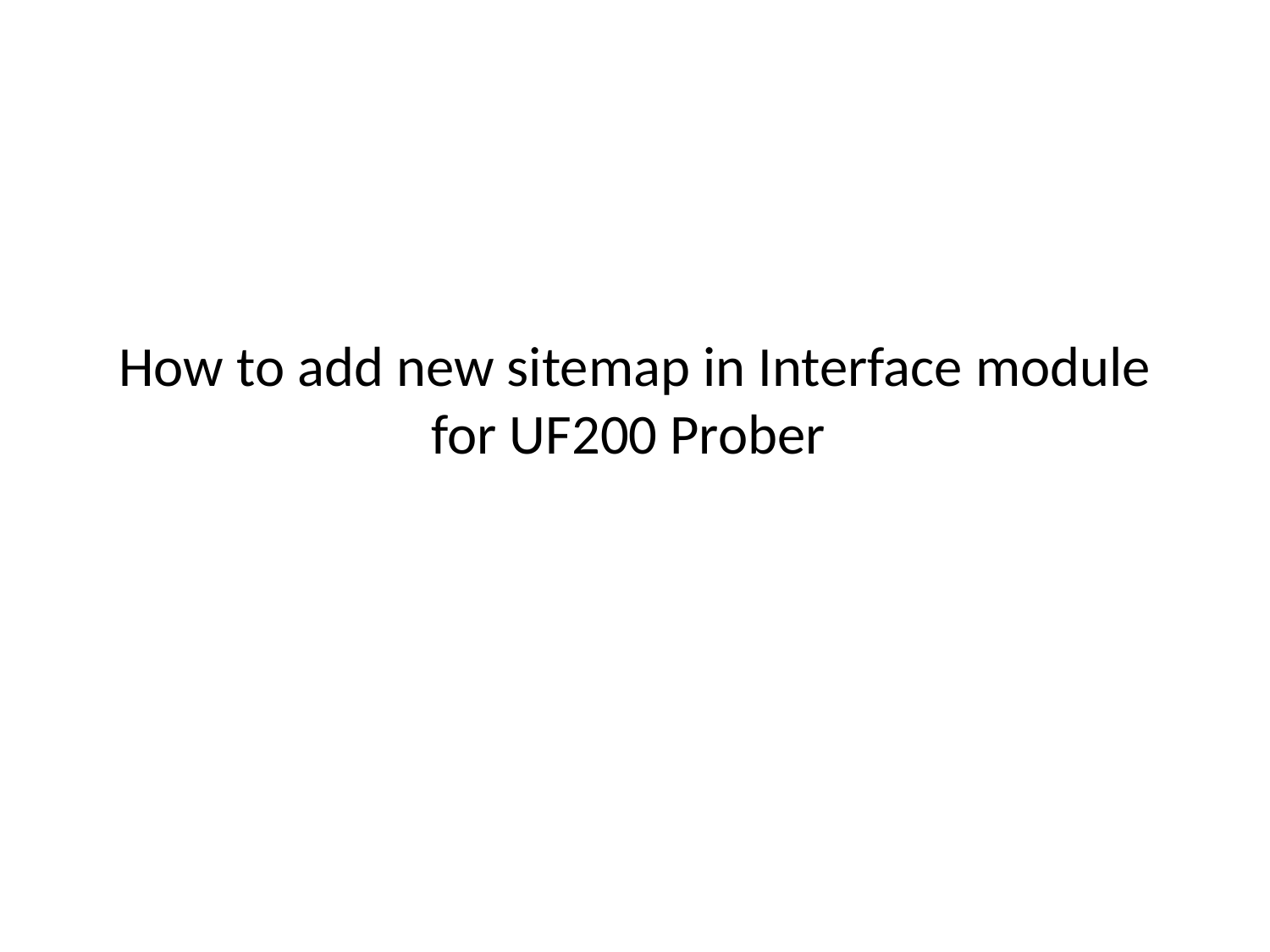

# How to add new sitemap in Interface module for UF200 Prober